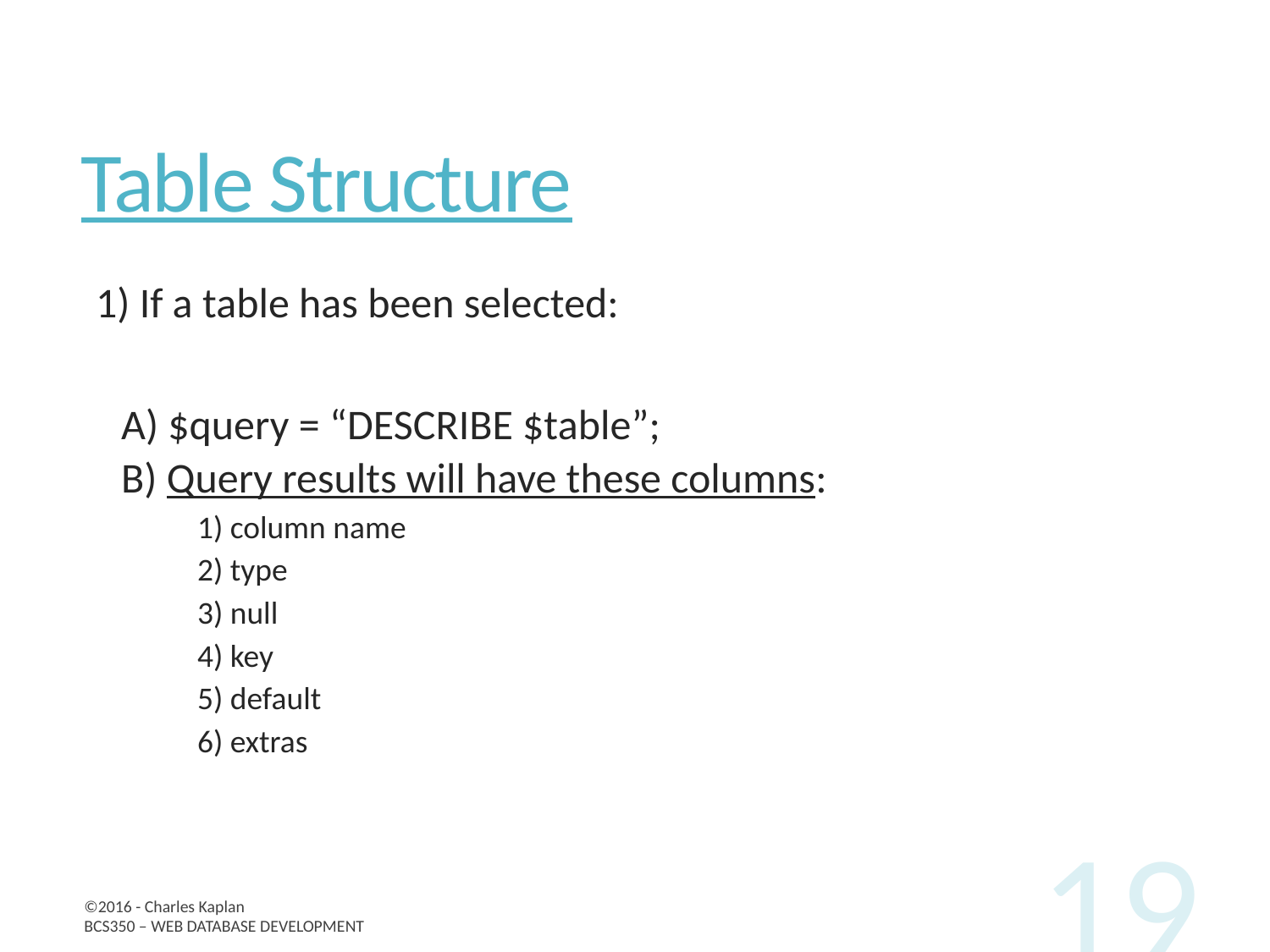

# Table Structure
1) If a table has been selected:

A) $query = “DESCRIBE $table”;
B) Query results will have these columns:
1) column name
2) type
3) null
4) key
5) default
6) extras

19
©2016 - Charles Kaplan
BCS350 – Web Database Development